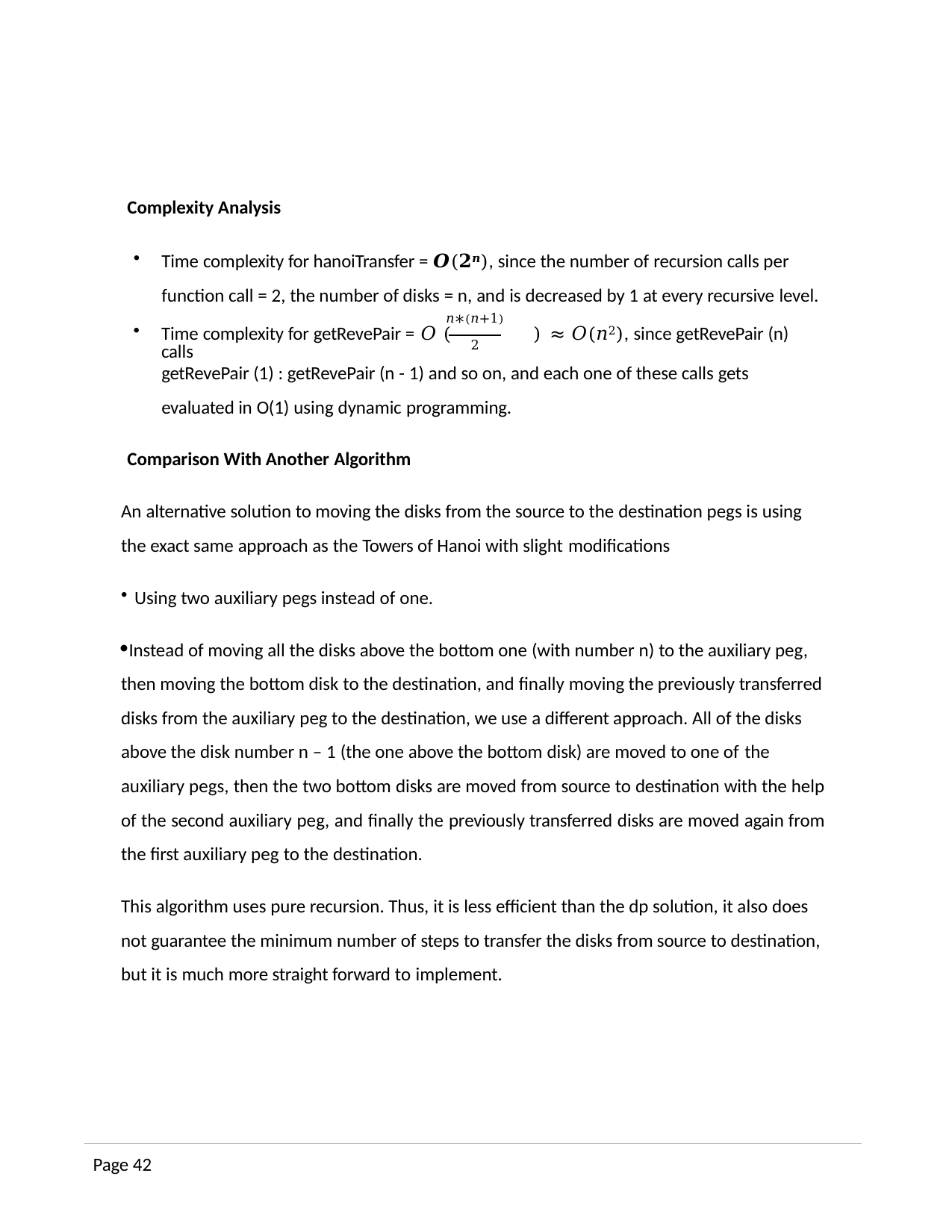

Complexity Analysis

Time complexity for hanoiTransfer = 𝑶(𝟐𝒏), since the number of recursion calls per  function call = 2, the number of disks = n, and is decreased by 1 at every recursive level.
𝑛∗(𝑛+1)
Time complexity for getRevePair = 𝑂 (	) ≈ 𝑂(𝑛2), since getRevePair (n) calls
2

getRevePair (1) : getRevePair (n - 1) and so on, and each one of these calls gets  evaluated in O(1) using dynamic programming.

Comparison With Another Algorithm

An alternative solution to moving the disks from the source to the destination pegs is using  the exact same approach as the Towers of Hanoi with slight modifications

Using two auxiliary pegs instead of one.

Instead of moving all the disks above the bottom one (with number n) to the auxiliary peg,  then moving the bottom disk to the destination, and finally moving the previously transferred  disks from the auxiliary peg to the destination, we use a different approach. All of the disks  above the disk number n – 1 (the one above the bottom disk) are moved to one of the
auxiliary pegs, then the two bottom disks are moved from source to destination with the help  of the second auxiliary peg, and finally the previously transferred disks are moved again from  the first auxiliary peg to the destination.

This algorithm uses pure recursion. Thus, it is less efficient than the dp solution, it also does  not guarantee the minimum number of steps to transfer the disks from source to destination,  but it is much more straight forward to implement.
Page 42